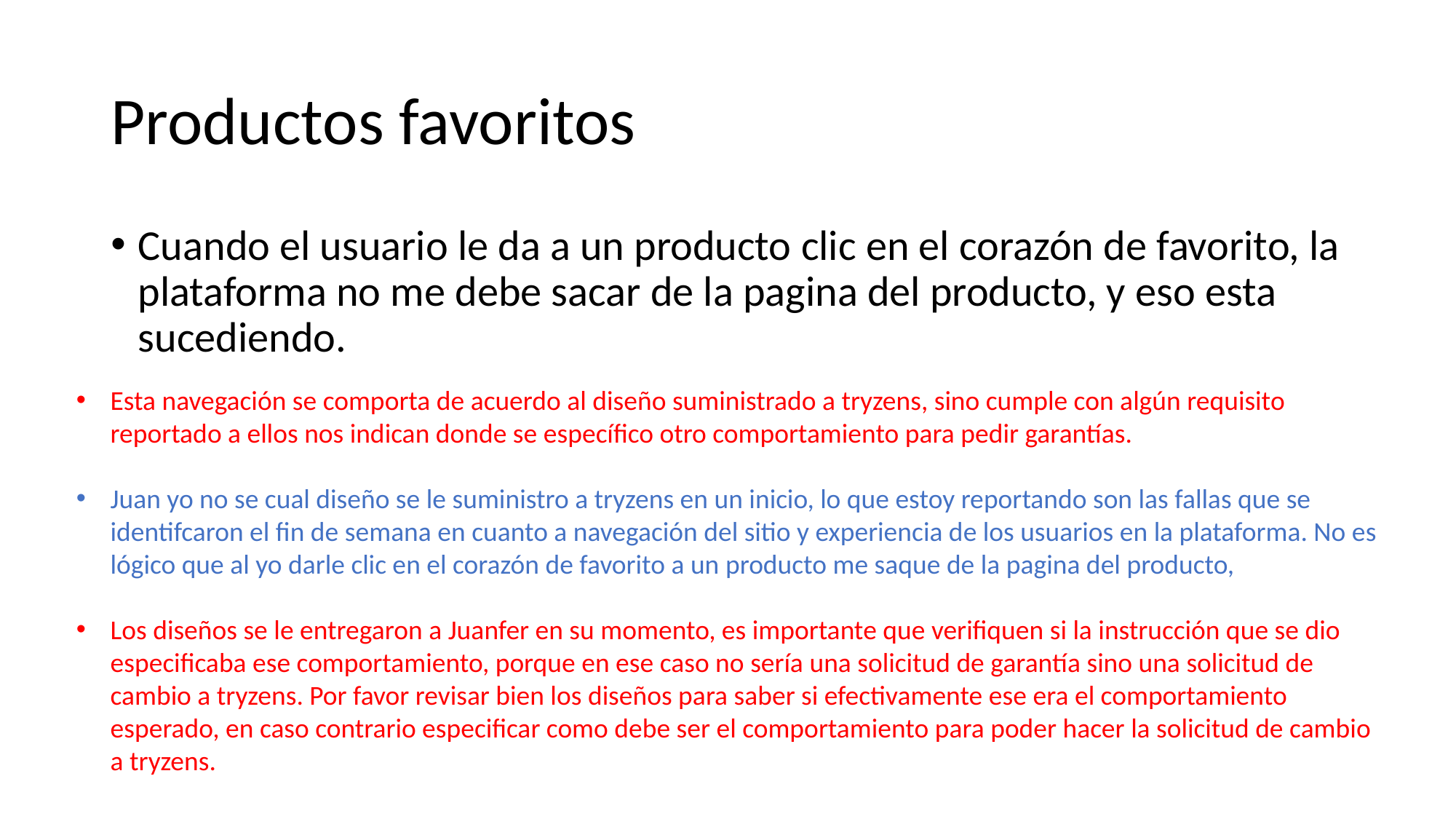

# Productos favoritos
Cuando el usuario le da a un producto clic en el corazón de favorito, la plataforma no me debe sacar de la pagina del producto, y eso esta sucediendo.

Esta navegación se comporta de acuerdo al diseño suministrado a tryzens, sino cumple con algún requisito reportado a ellos nos indican donde se específico otro comportamiento para pedir garantías.

Juan yo no se cual diseño se le suministro a tryzens en un inicio, lo que estoy reportando son las fallas que se identifcaron el fin de semana en cuanto a navegación del sitio y experiencia de los usuarios en la plataforma. No es lógico que al yo darle clic en el corazón de favorito a un producto me saque de la pagina del producto,

Los diseños se le entregaron a Juanfer en su momento, es importante que verifiquen si la instrucción que se dio especificaba ese comportamiento, porque en ese caso no sería una solicitud de garantía sino una solicitud de cambio a tryzens. Por favor revisar bien los diseños para saber si efectivamente ese era el comportamiento esperado, en caso contrario especificar como debe ser el comportamiento para poder hacer la solicitud de cambio a tryzens.